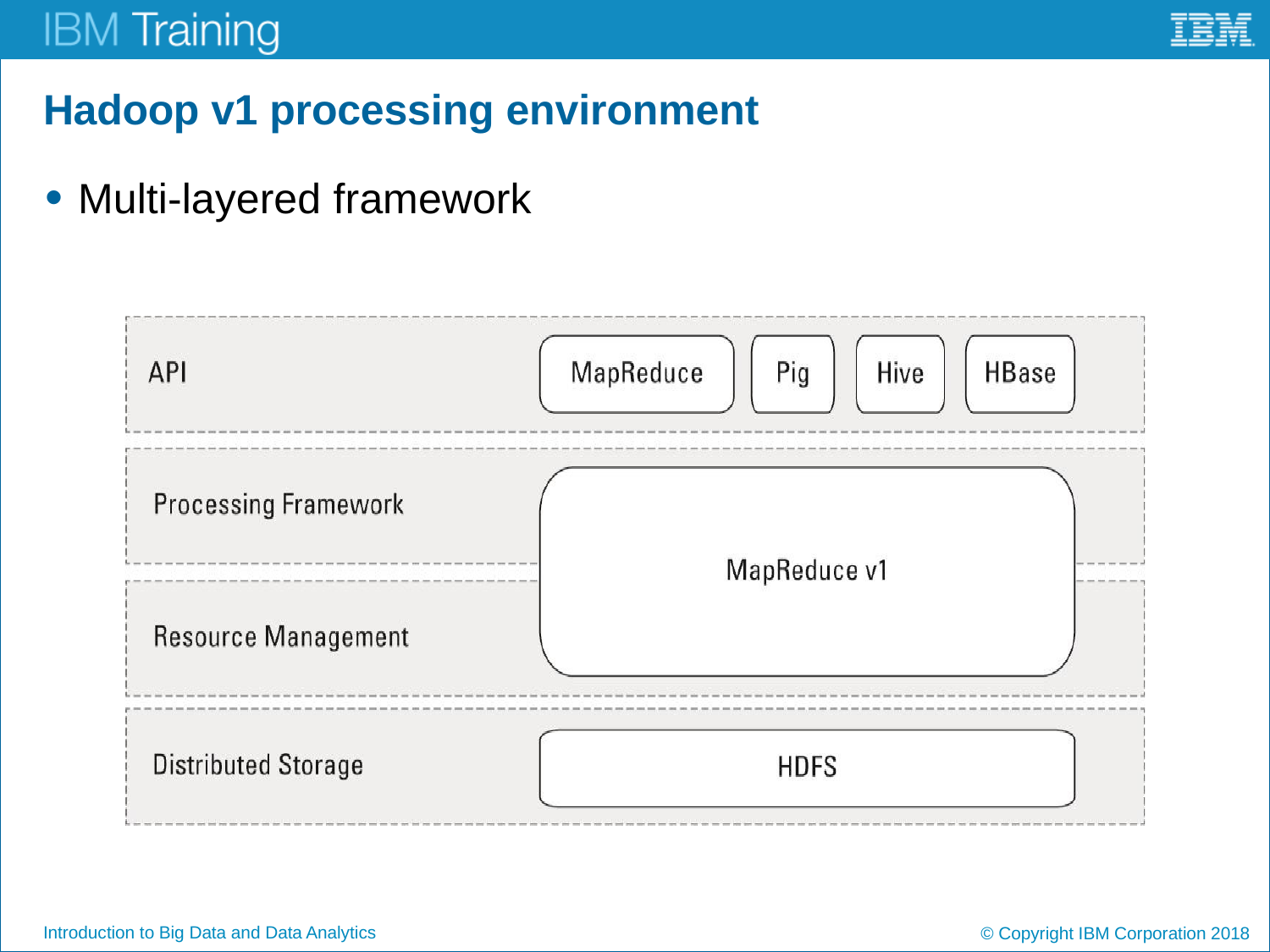

# Hadoop v1 processing environment
Multi-layered framework